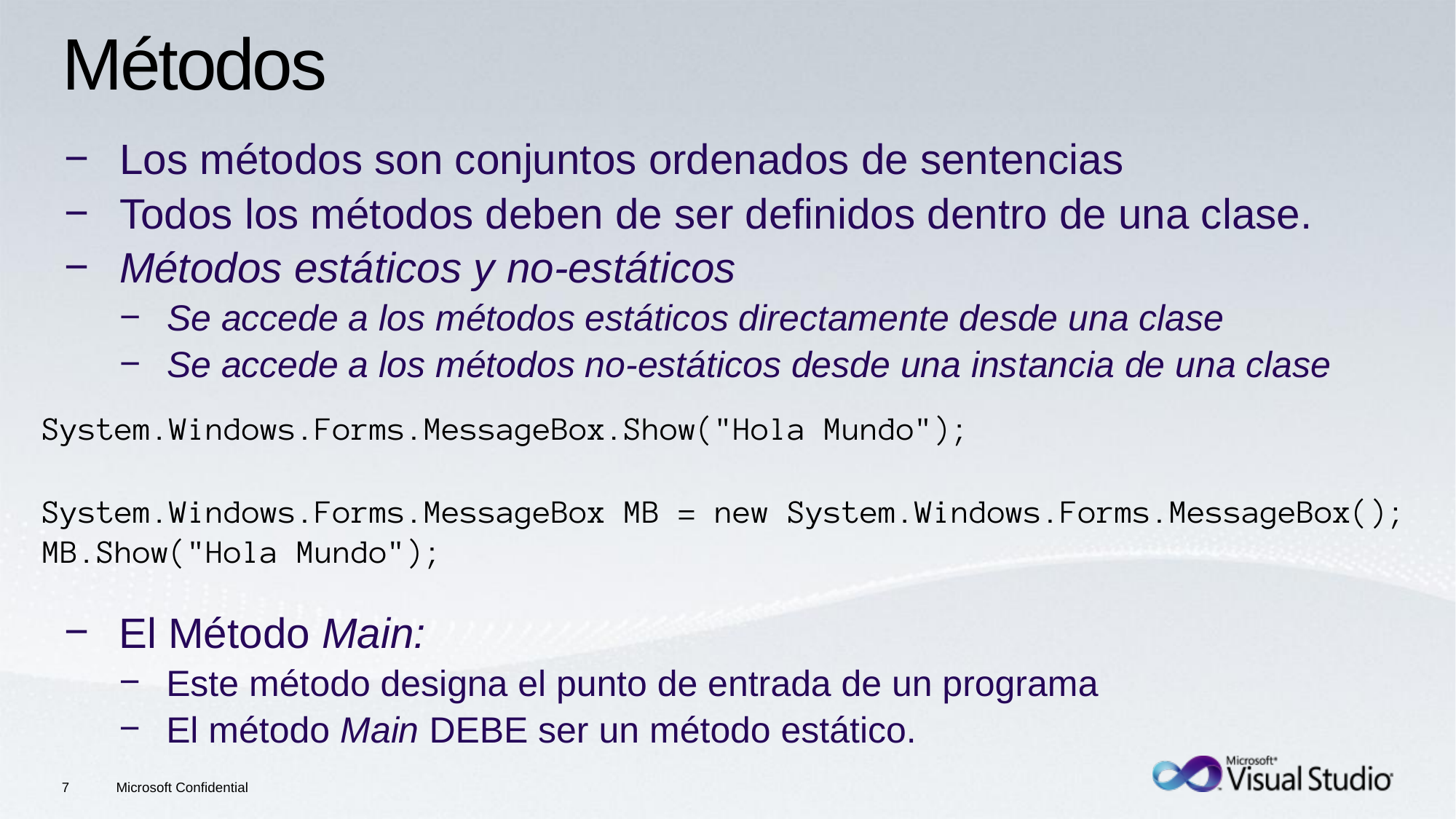

# Métodos
Los métodos son conjuntos ordenados de sentencias
Todos los métodos deben de ser definidos dentro de una clase.
Métodos estáticos y no-estáticos
Se accede a los métodos estáticos directamente desde una clase
Se accede a los métodos no-estáticos desde una instancia de una clase
System.Windows.Forms.MessageBox.Show("Hola Mundo");

System.Windows.Forms.MessageBox MB = new System.Windows.Forms.MessageBox();
MB.Show("Hola Mundo");
El Método Main:
Este método designa el punto de entrada de un programa
El método Main DEBE ser un método estático.

Microsoft Confidential
7